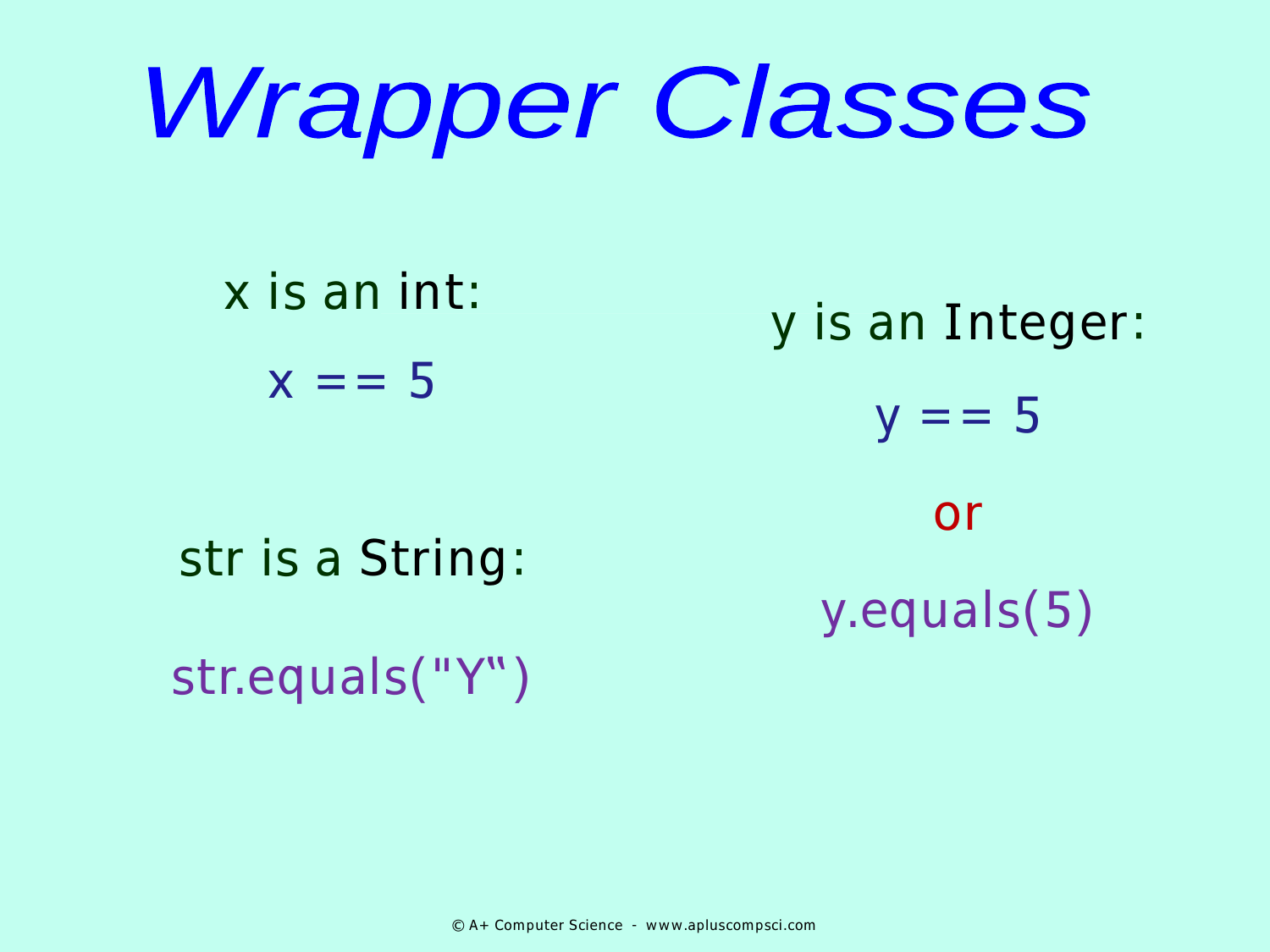

Wrapper Classes
x is an int:

x == 5

str is a String:

str.equals("Y“)
y is an Integer:

y == 5

or

y.equals(5)

© A+ Computer Science  -  www.apluscompsci.com